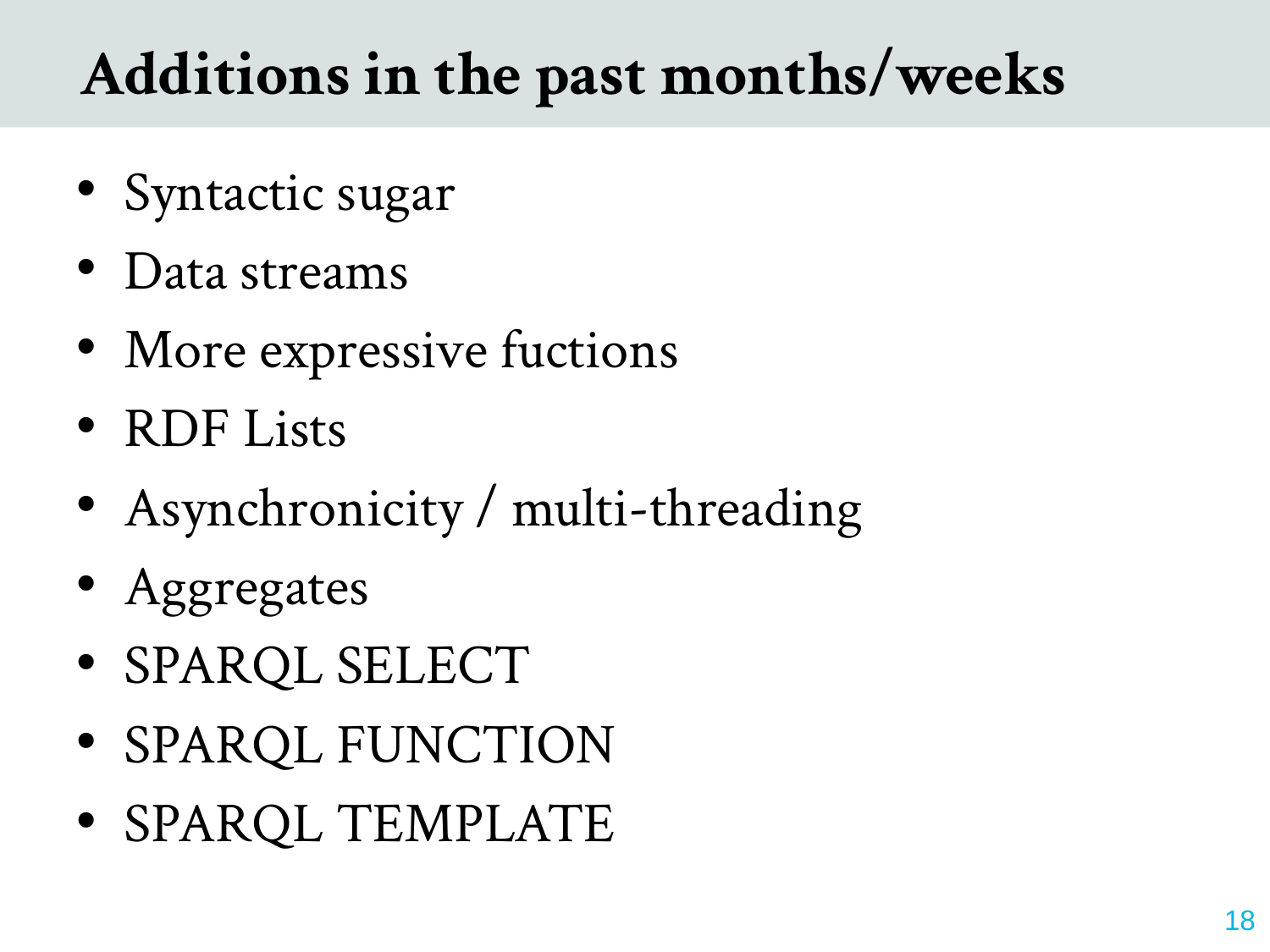

Additions in the past months/weeks
Syntactic sugar
Data streams
More expressive fuctions
RDF Lists
Asynchronicity / multi-threading
Aggregates
SPARQL SELECT
SPARQL FUNCTION
SPARQL TEMPLATE
18